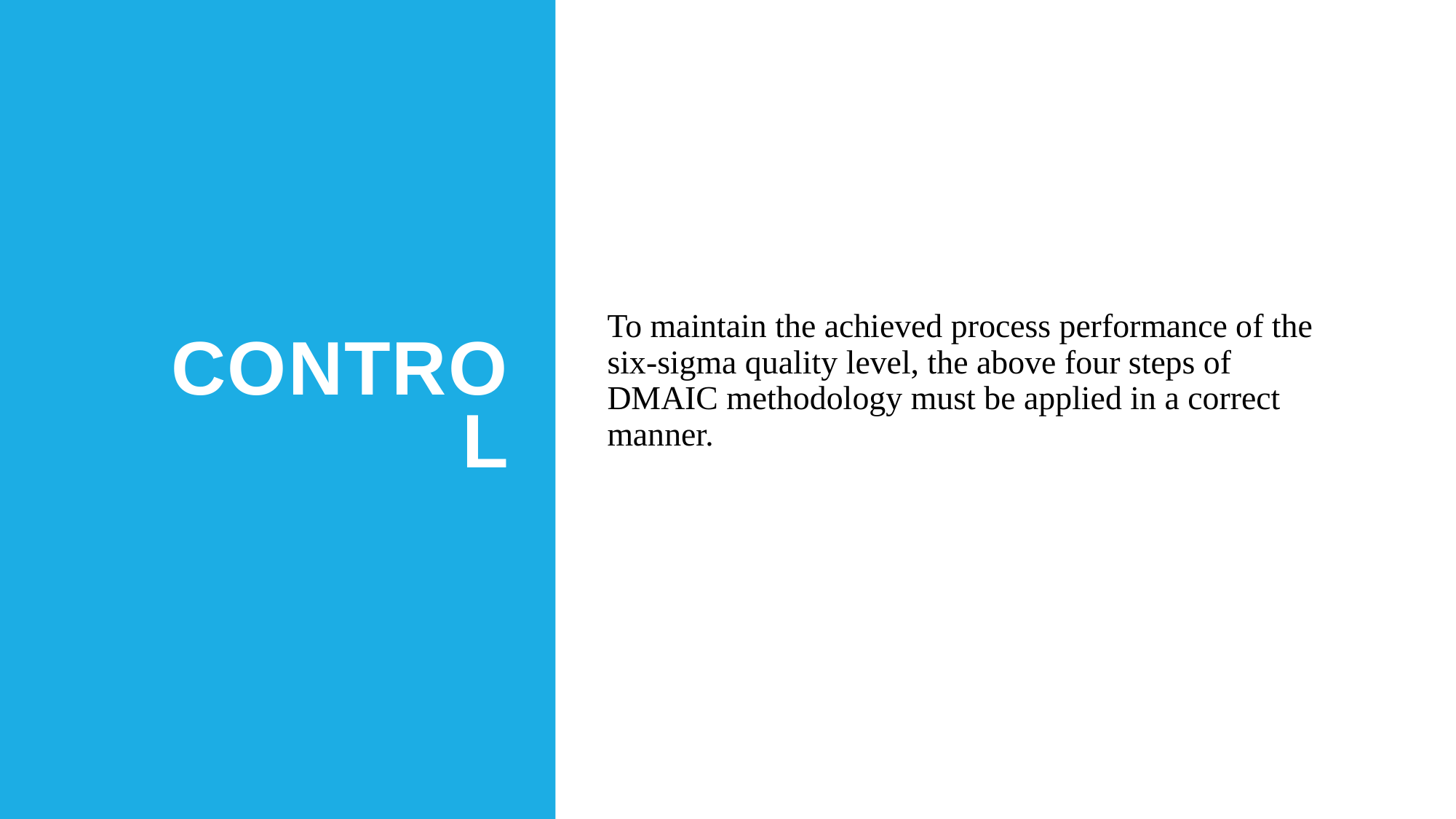

# Control
To maintain the achieved process performance of the six-sigma quality level, the above four steps of DMAIC methodology must be applied in a correct manner.